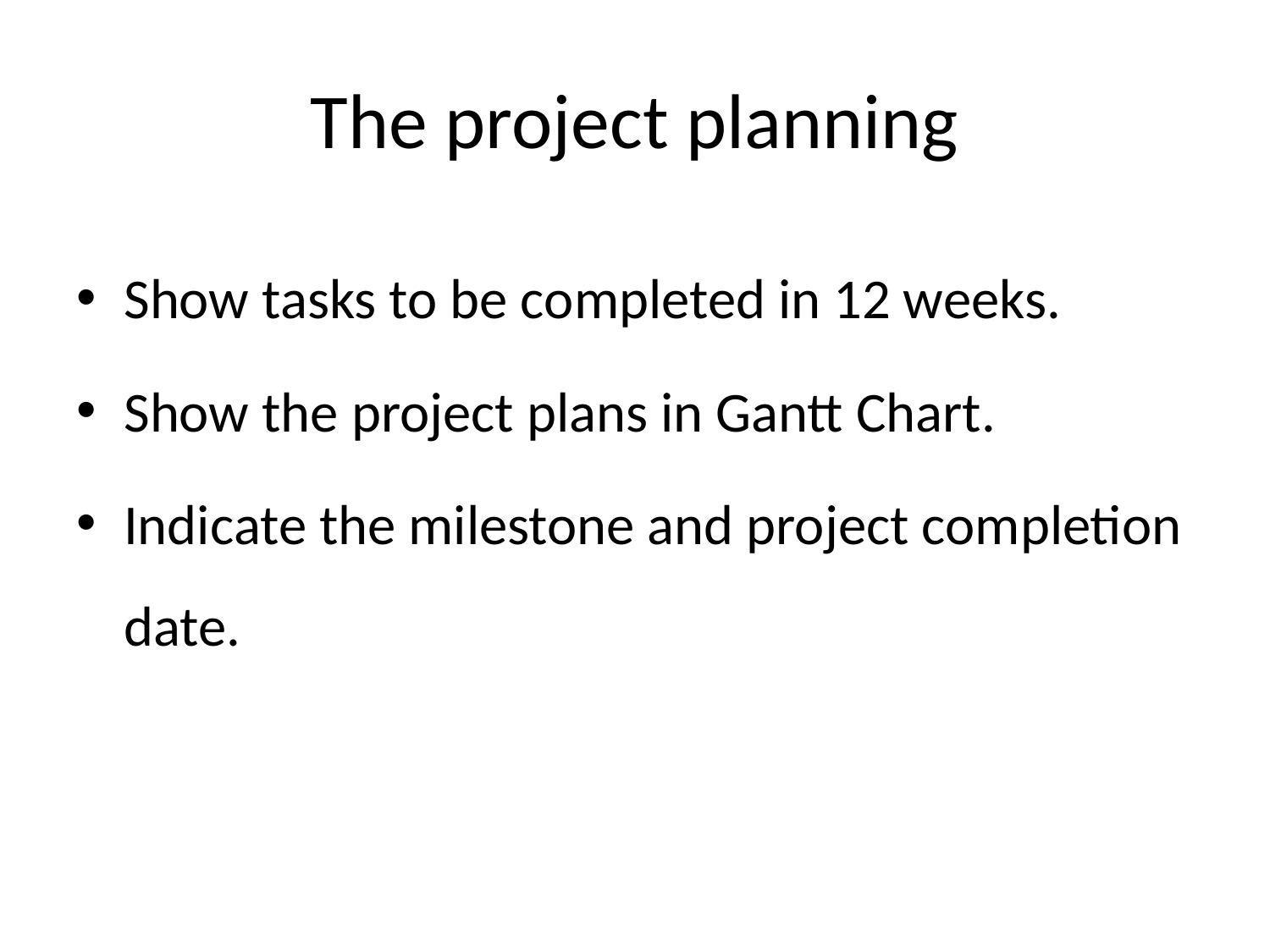

# The project planning
Show tasks to be completed in 12 weeks.
Show the project plans in Gantt Chart.
Indicate the milestone and project completion date.